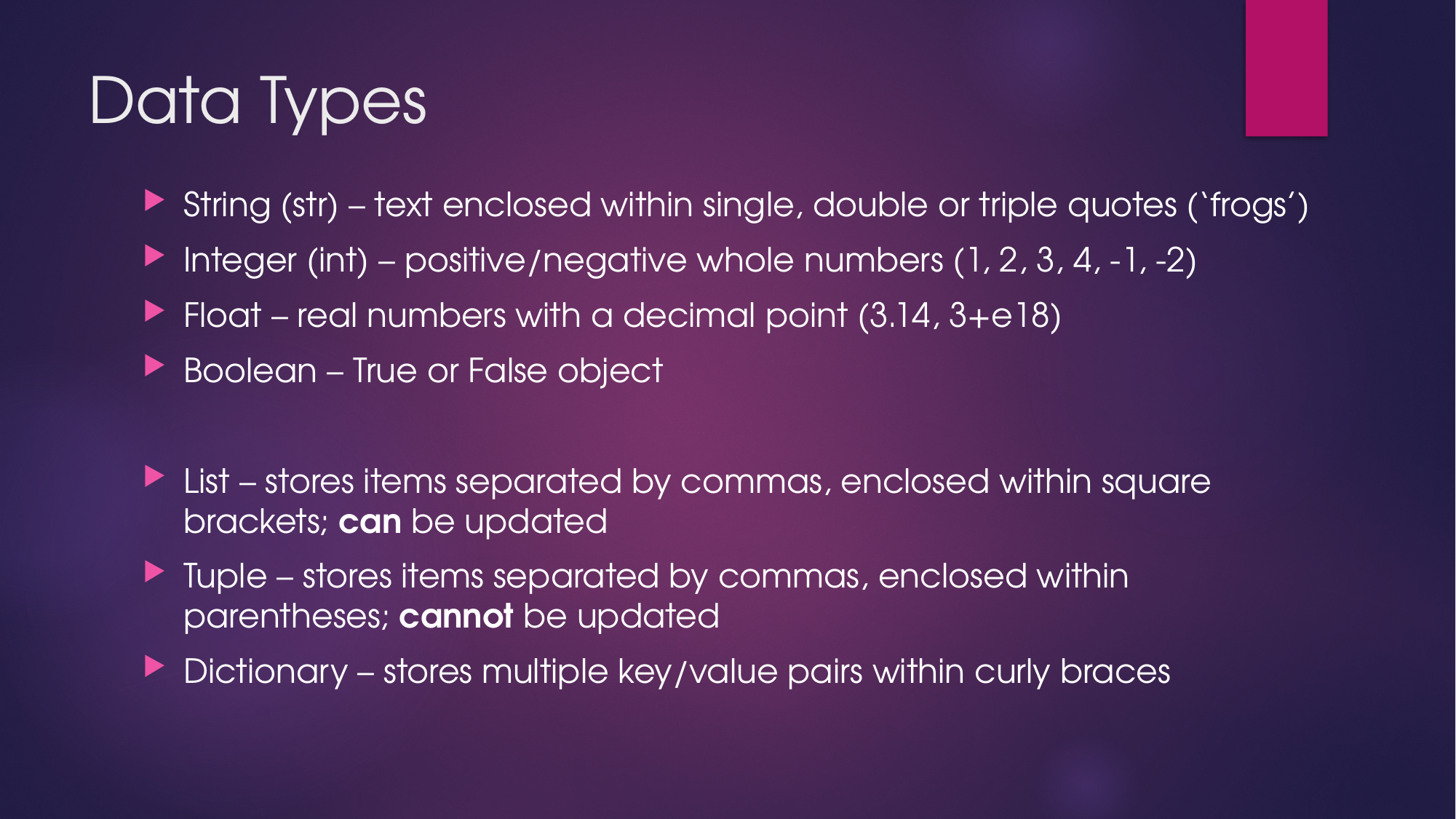

# Data Types
String (str) – text enclosed within single, double or triple quotes (‘frogs’)
Integer (int) – positive/negative whole numbers (1, 2, 3, 4, -1, -2)
Float – real numbers with a decimal point (3.14, 3+e18)
Boolean – True or False object

List – stores items separated by commas, enclosed within square brackets; can be updated
Tuple – stores items separated by commas, enclosed within parentheses; cannot be updated
Dictionary – stores multiple key/value pairs within curly braces